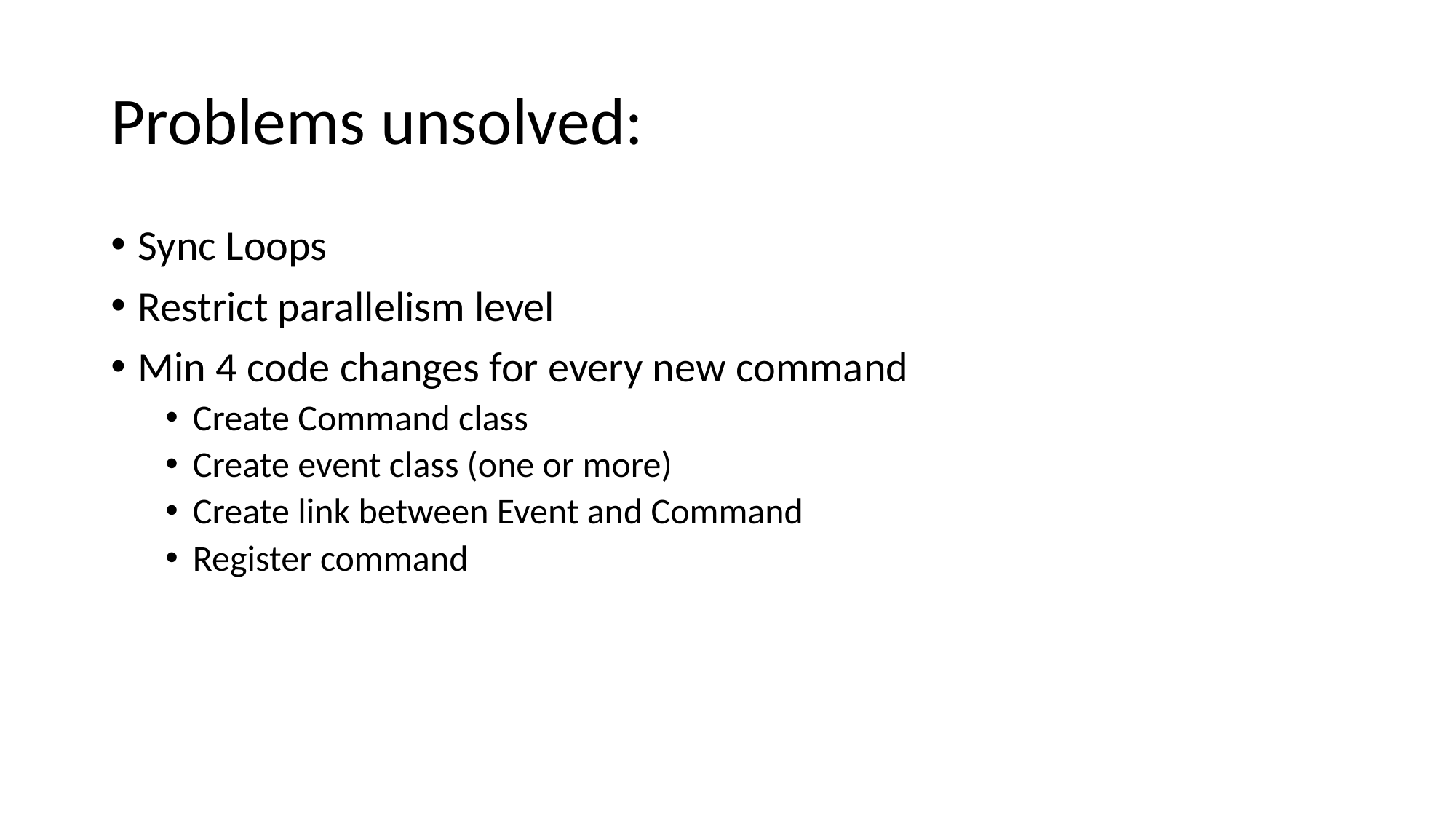

# Problems unsolved:
Sync Loops
Restrict parallelism level
Min 4 code changes for every new command
Create Command class
Create event class (one or more)
Create link between Event and Command
Register command